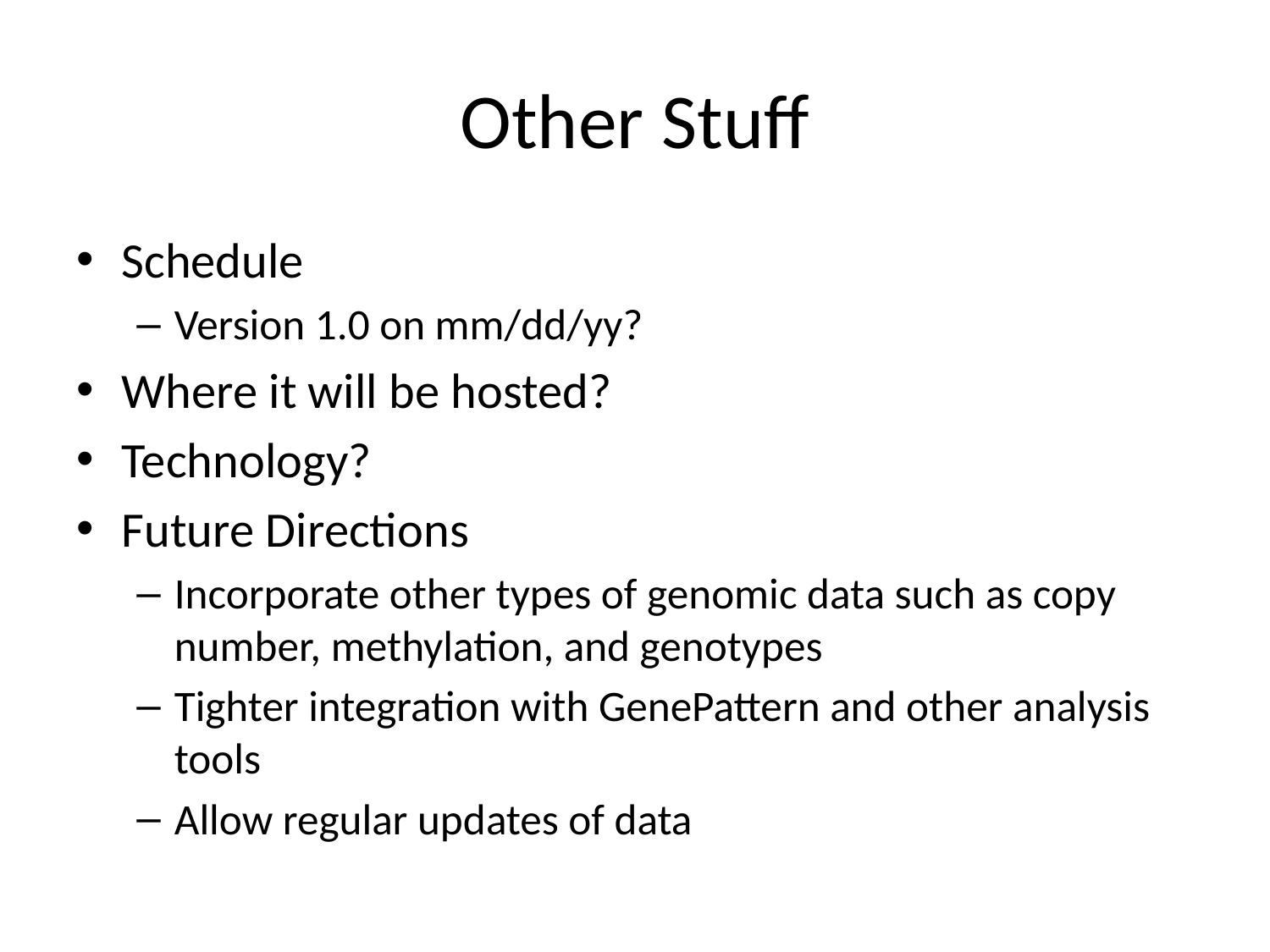

# Other Stuff
Schedule
Version 1.0 on mm/dd/yy?
Where it will be hosted?
Technology?
Future Directions
Incorporate other types of genomic data such as copy number, methylation, and genotypes
Tighter integration with GenePattern and other analysis tools
Allow regular updates of data